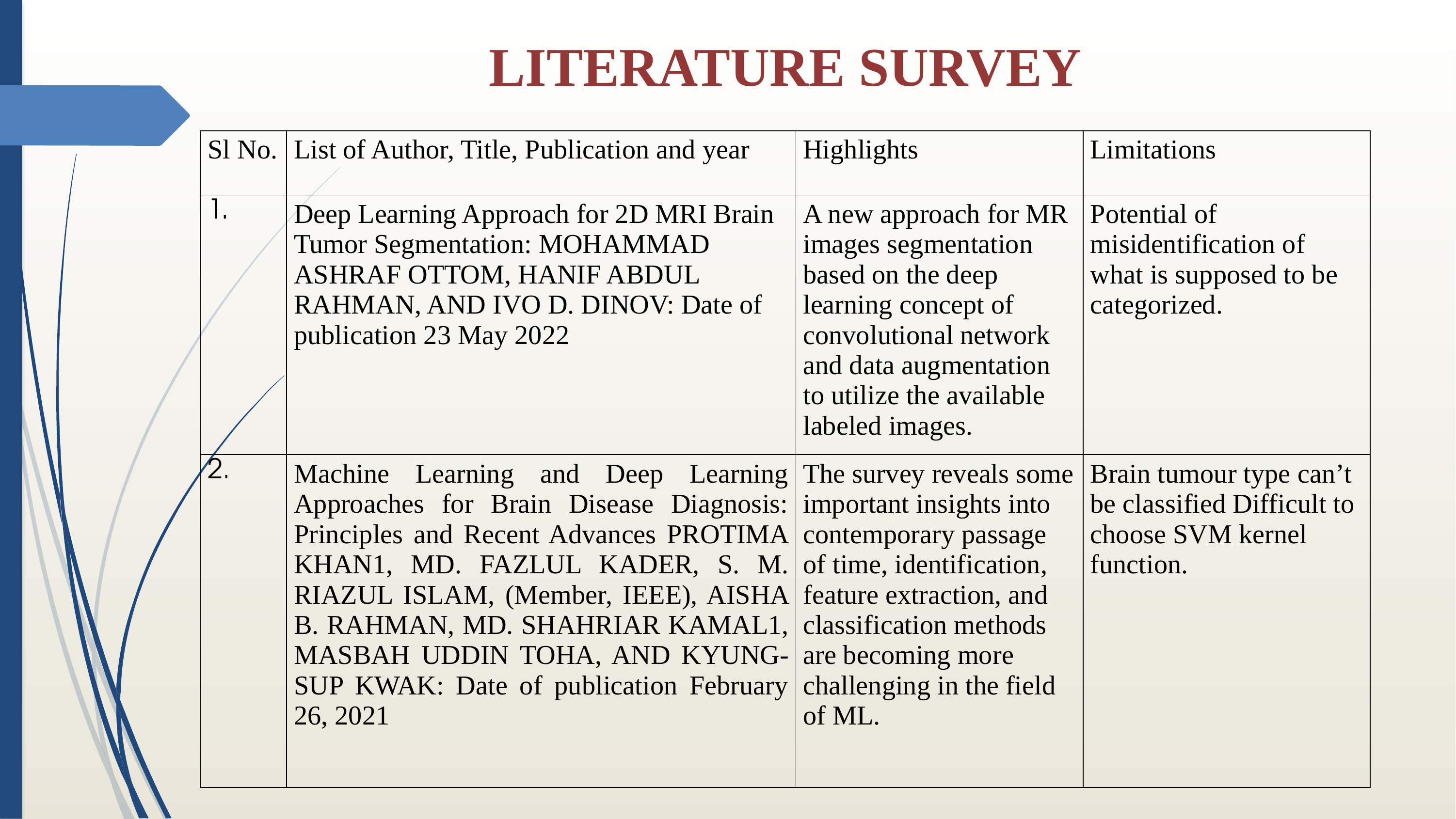

# LITERATURE SURVEY
| Sl No. | List of Author, Title, Publication and year | Highlights | Limitations |
| --- | --- | --- | --- |
| 1. | Deep Learning Approach for 2D MRI Brain Tumor Segmentation: MOHAMMAD ASHRAF OTTOM, HANIF ABDUL RAHMAN, AND IVO D. DINOV: Date of publication 23 May 2022 | A new approach for MR images segmentation based on the deep learning concept of convolutional network and data augmentation to utilize the available labeled images. | Potential of misidentification of what is supposed to be categorized. |
| 2. | Machine Learning and Deep Learning Approaches for Brain Disease Diagnosis: Principles and Recent Advances PROTIMA KHAN1, MD. FAZLUL KADER, S. M. RIAZUL ISLAM, (Member, IEEE), AISHA B. RAHMAN, MD. SHAHRIAR KAMAL1, MASBAH UDDIN TOHA, AND KYUNG-SUP KWAK: Date of publication February 26, 2021 | The survey reveals some important insights into contemporary passage of time, identification, feature extraction, and classification methods are becoming more challenging in the field of ML. | Brain tumour type can’t be classified Difficult to choose SVM kernel function. |